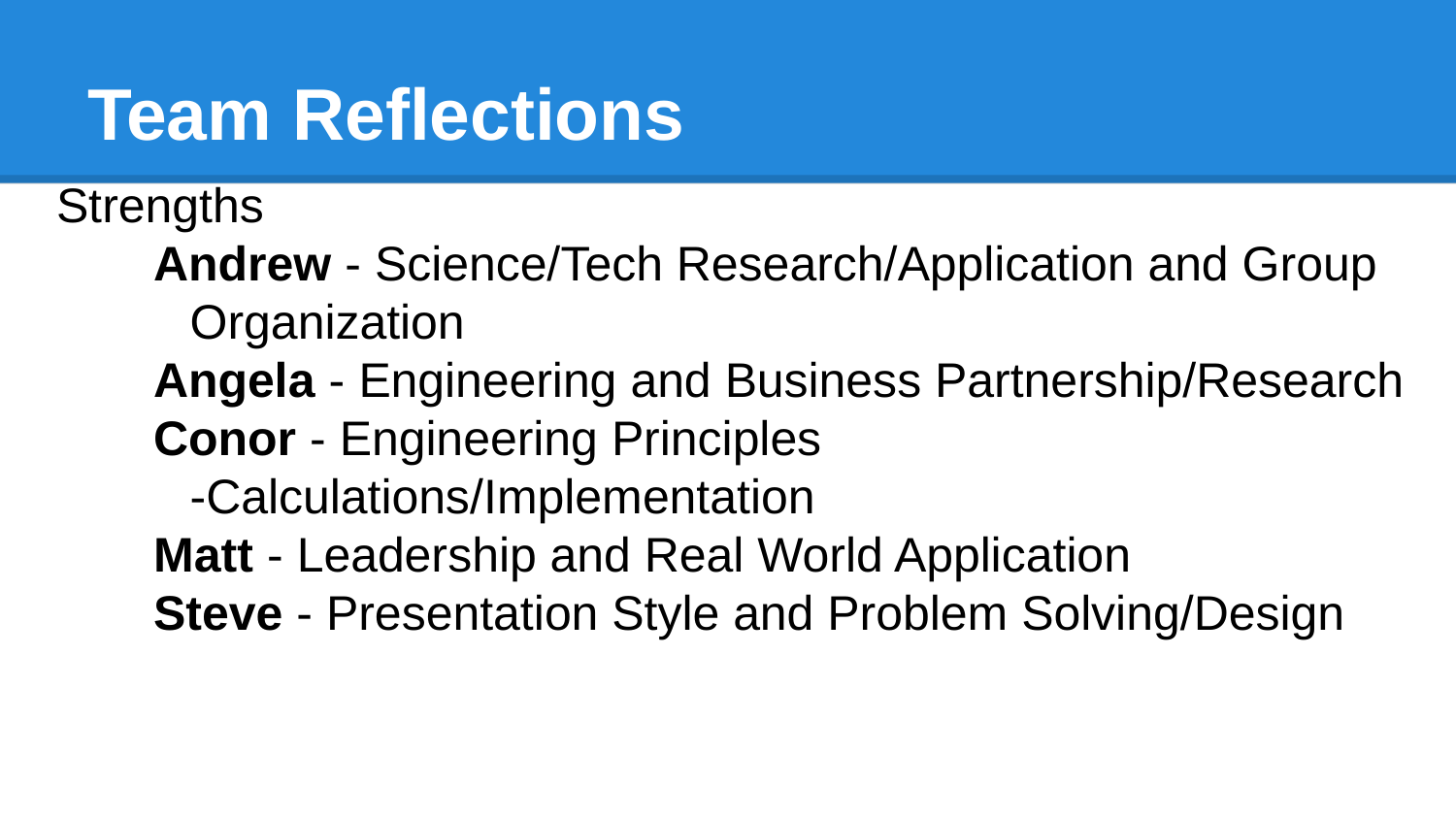

# Team Reflections
Strengths
Andrew - Science/Tech Research/Application and Group Organization
Angela - Engineering and Business Partnership/Research
Conor - Engineering Principles -Calculations/Implementation
Matt - Leadership and Real World Application
Steve - Presentation Style and Problem Solving/Design